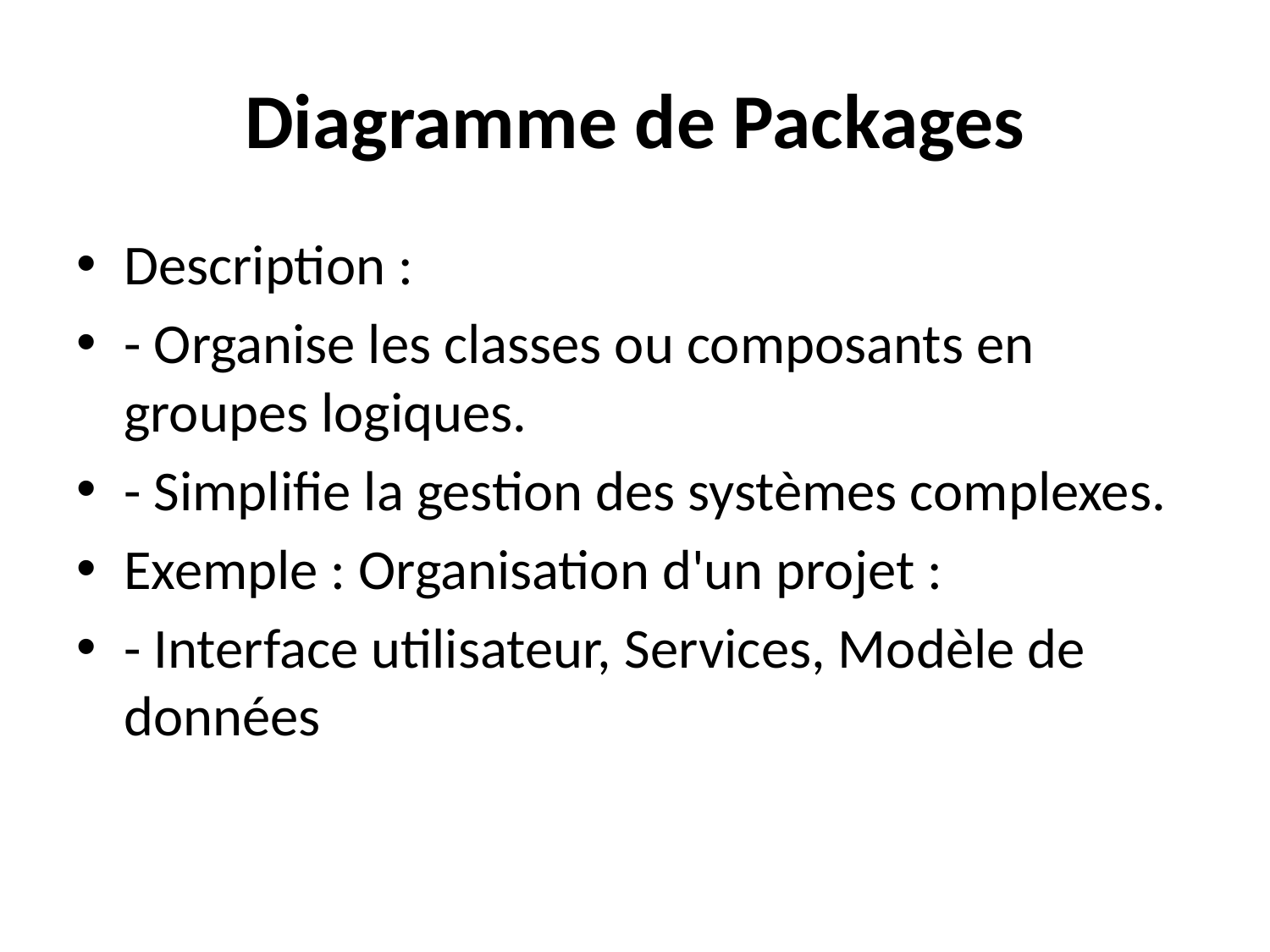

# Diagramme de Packages
Description :
- Organise les classes ou composants en groupes logiques.
- Simplifie la gestion des systèmes complexes.
Exemple : Organisation d'un projet :
- Interface utilisateur, Services, Modèle de données